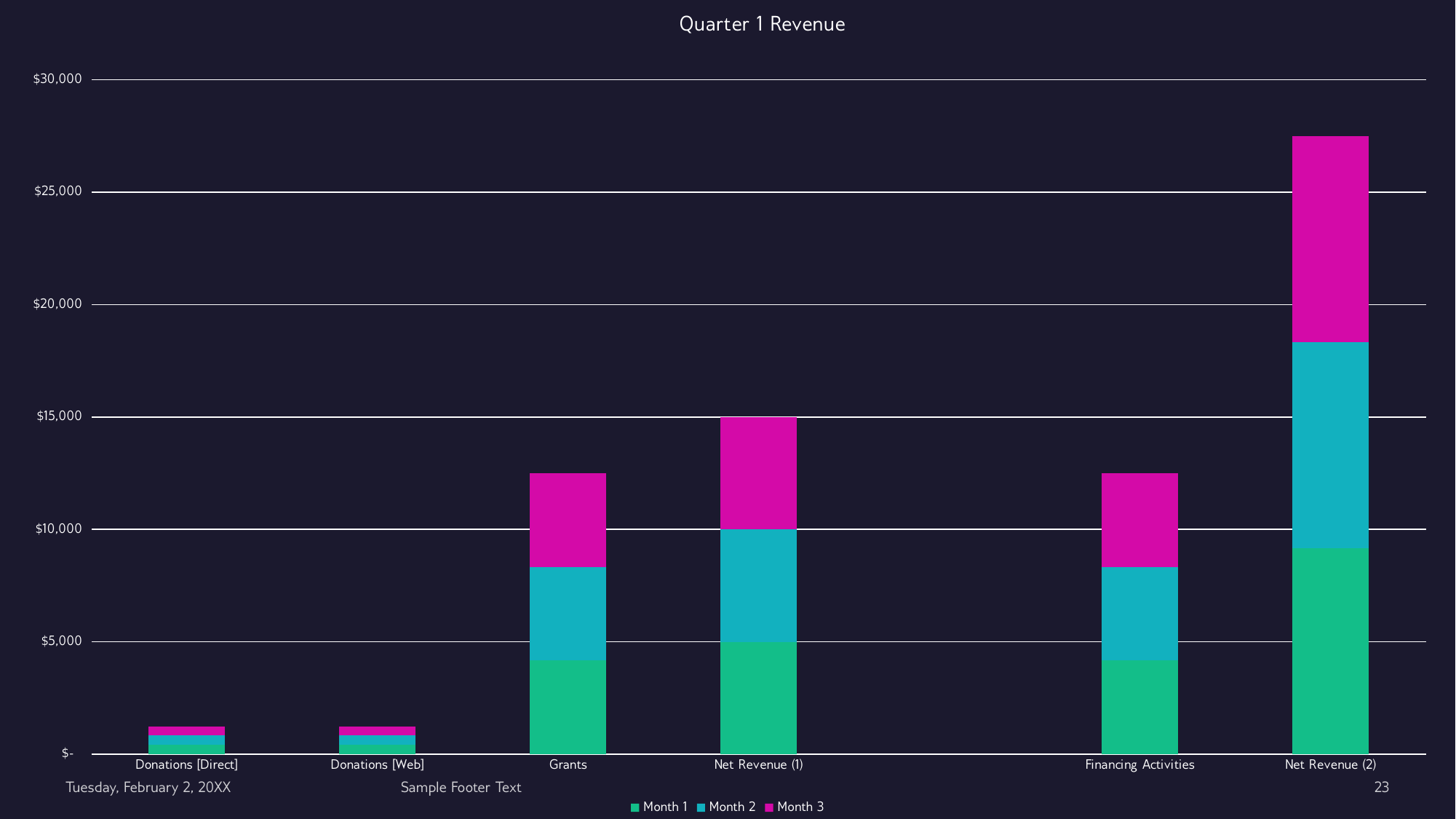

### Chart: Quarter 1 Revenue

| Category | Month 1 | Month 2 | Month 3 |
|---|---|---|---|
| Donations [Direct] | 416.6666666666667 | 416.6666666666667 | 416.6666666666667 |
| Donations [Web] | 416.6666666666667 | 416.6666666666667 | 416.6666666666667 |
| Grants | 4166.666666666667 | 4166.666666666667 | 4166.666666666667 |
| Net Revenue (1) | 5000.0 | 5000.0 | 5000.0 |
|  | None | None | None |
| Financing Activities | 4166.666666666667 | 4166.666666666667 | 4166.666666666667 |
| Net Revenue (2) | 9166.666666666668 | 9166.666666666668 | 9166.666666666668 |

#

Tuesday, February 2, 20XX
Sample Footer Text
23